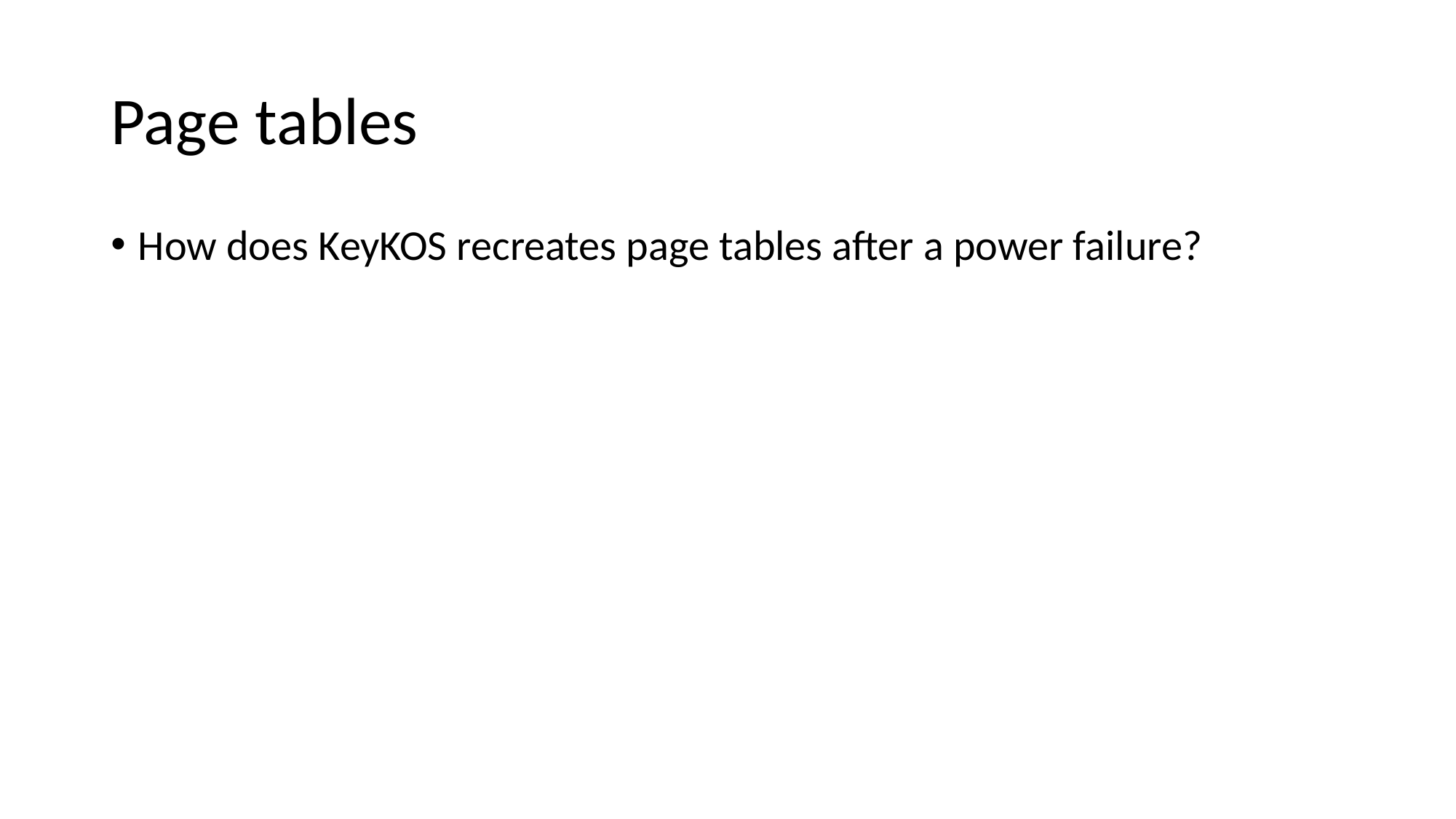

# Page tables
How does KeyKOS recreates page tables after a power failure?